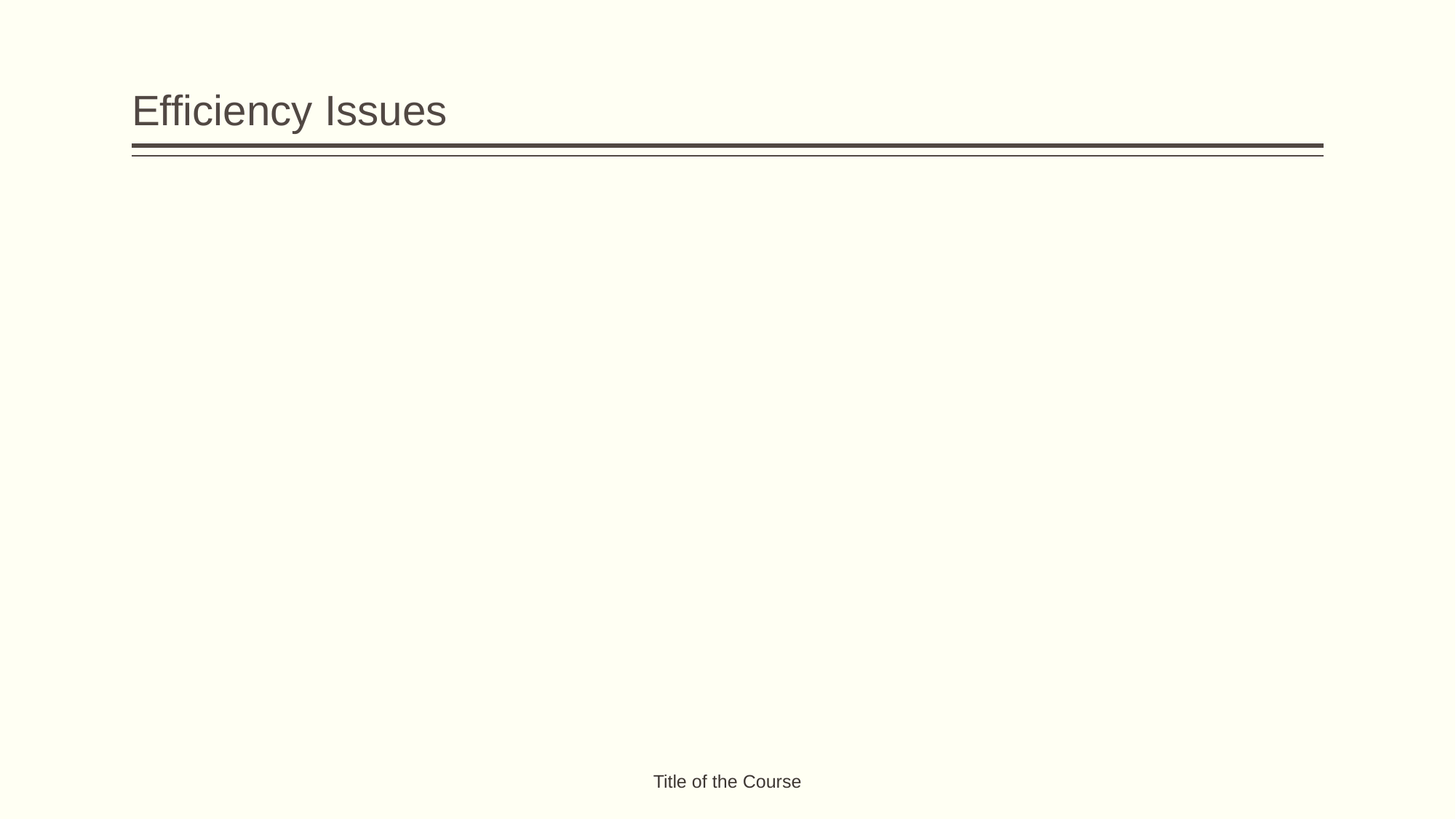

# Efficiency Issues

Title of the Course